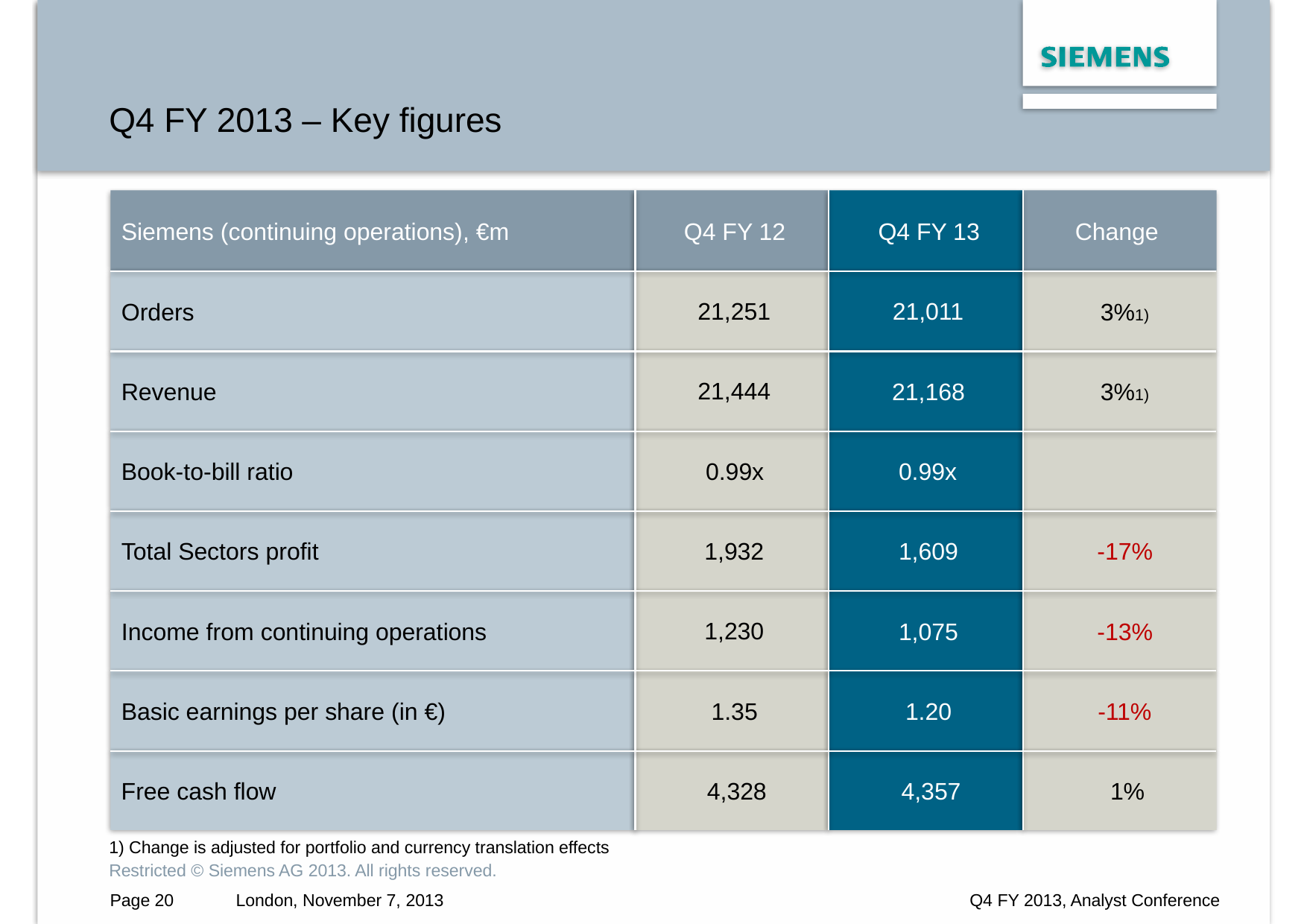

Q4 FY 2013 – Key figures

Siemens (continuing operations), €m

Orders

Revenue

Book-to-bill ratio

Total Sectors profit

Income from continuing operations

Basic earnings per share (in €)

Free cash flow

1) Change is adjusted for portfolio and currency translation effects
Restricted © Siemens AG 2013. All rights reserved.

Q4 FY 12

21,251

21,444

0.99x

1,932

1,230

1.35

4,328
Q4 FY 13

21,011

21,168

0.99x

1,609

1,075

1.20

4,357
Change

3%1)

3%1)

-17%

-13%

-11%

1%

Page 20
London, November 7, 2013
Q4 FY 2013, Analyst Conference